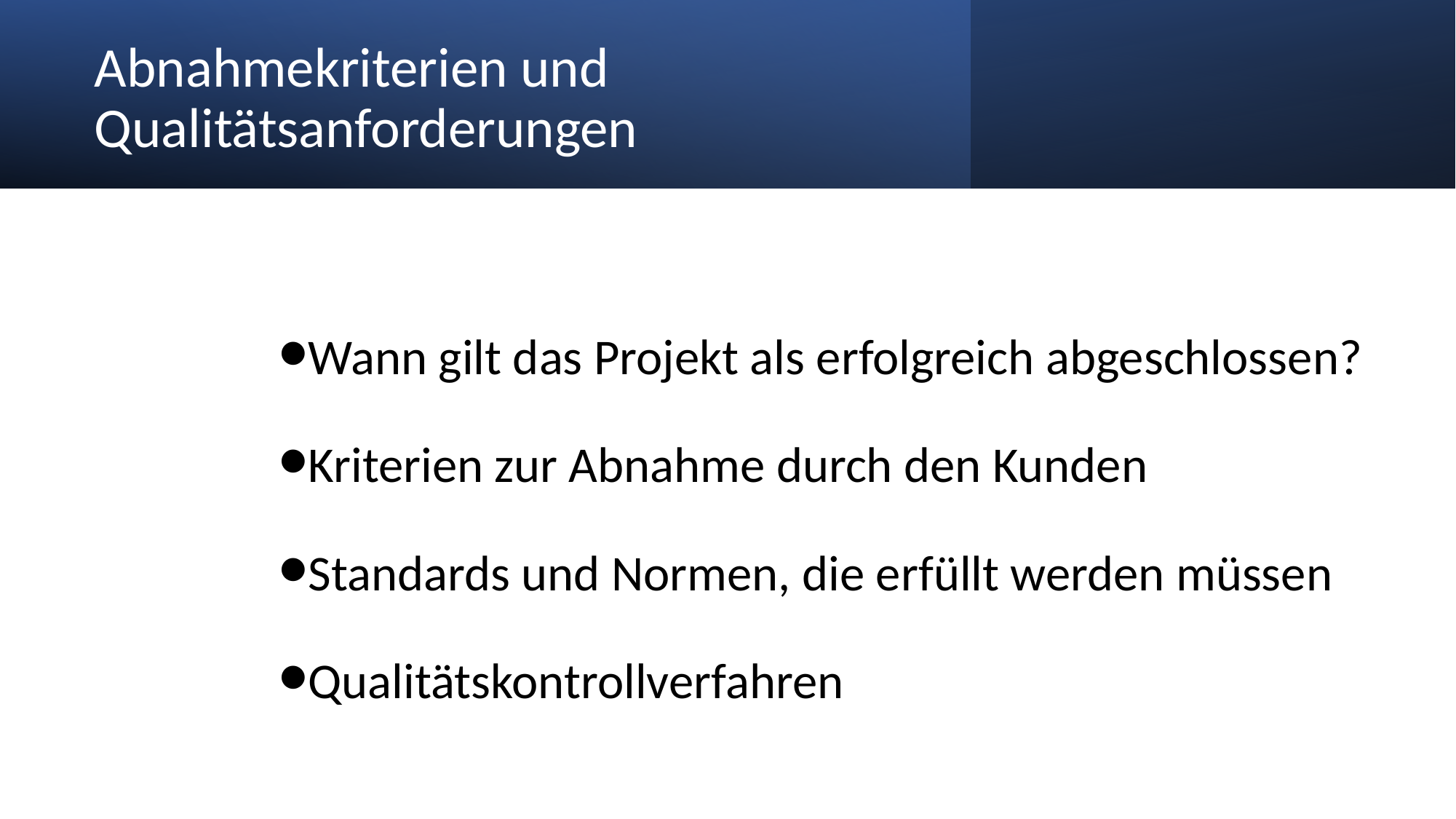

Wann gilt das Projekt als erfolgreich abgeschlossen?

Kriterien zur Abnahme durch den Kunden

Standards und Normen, die erfüllt werden müssen

Qualitätskontrollverfahren

# Abnahmekriterien und Qualitätsanforderungen